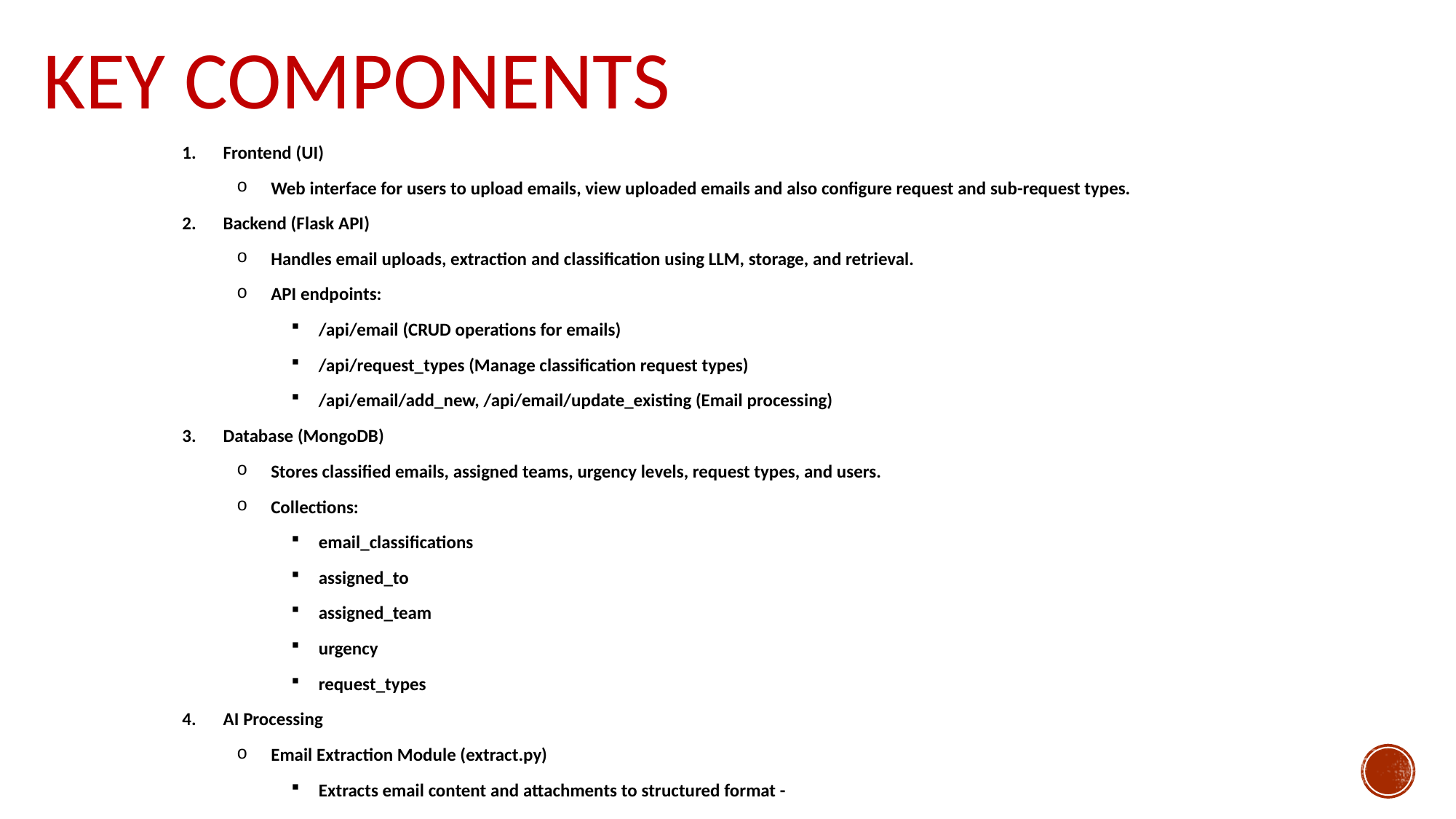

# Key Components
Frontend (UI)
Web interface for users to upload emails, view uploaded emails and also configure request and sub-request types.
Backend (Flask API)
Handles email uploads, extraction and classification using LLM, storage, and retrieval.
API endpoints:
/api/email (CRUD operations for emails)
/api/request_types (Manage classification request types)
/api/email/add_new, /api/email/update_existing (Email processing)
Database (MongoDB)
Stores classified emails, assigned teams, urgency levels, request types, and users.
Collections:
email_classifications
assigned_to
assigned_team
urgency
request_types
AI Processing
Email Extraction Module (extract.py)
Extracts email content and attachments to structured format -